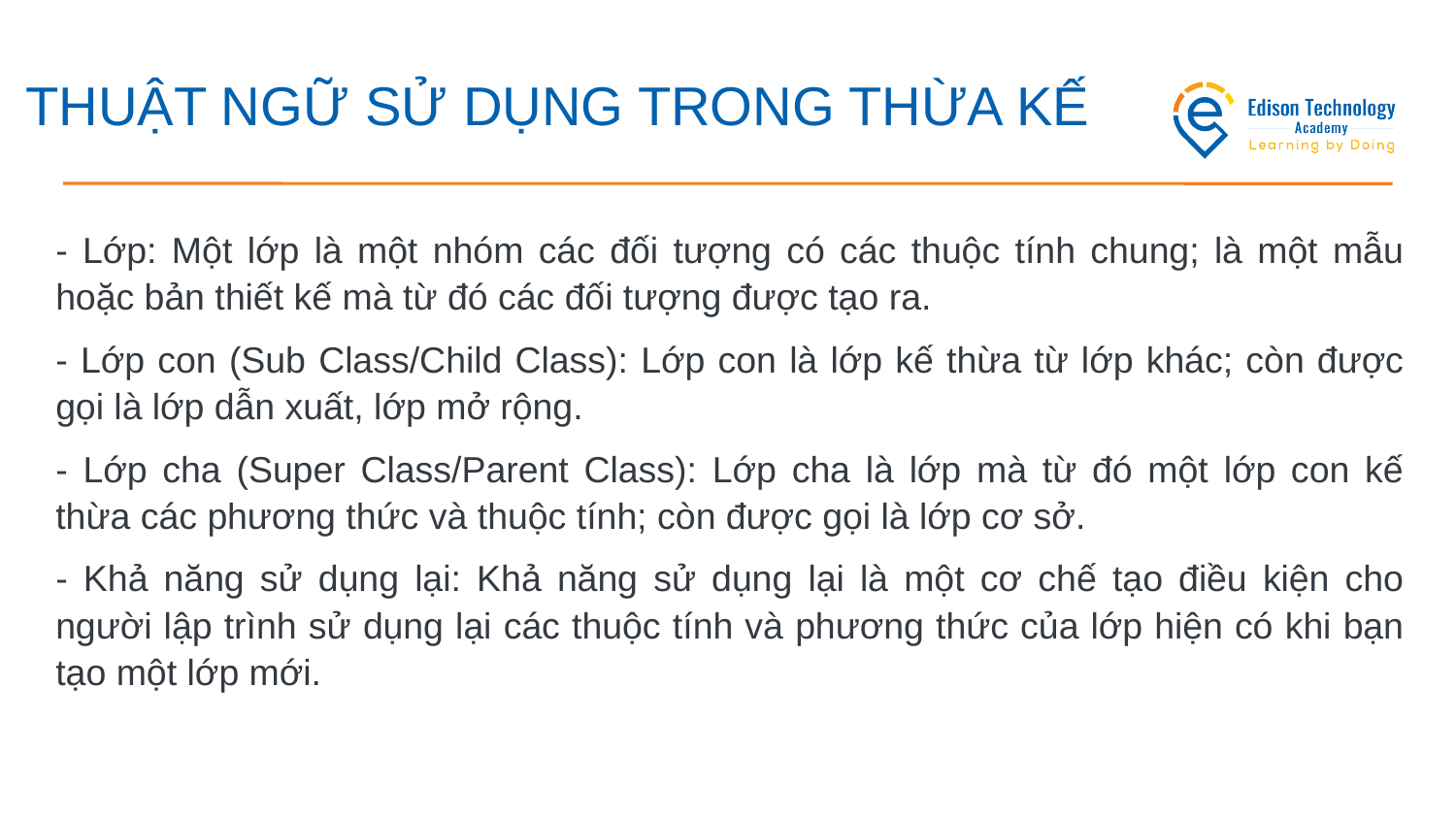

# THUẬT NGỮ SỬ DỤNG TRONG THỪA KẾ
- Lớp: Một lớp là một nhóm các đối tượng có các thuộc tính chung; là một mẫu hoặc bản thiết kế mà từ đó các đối tượng được tạo ra.
- Lớp con (Sub Class/Child Class): Lớp con là lớp kế thừa từ lớp khác; còn được gọi là lớp dẫn xuất, lớp mở rộng.
- Lớp cha (Super Class/Parent Class): Lớp cha là lớp mà từ đó một lớp con kế thừa các phương thức và thuộc tính; còn được gọi là lớp cơ sở.
- Khả năng sử dụng lại: Khả năng sử dụng lại là một cơ chế tạo điều kiện cho người lập trình sử dụng lại các thuộc tính và phương thức của lớp hiện có khi bạn tạo một lớp mới.